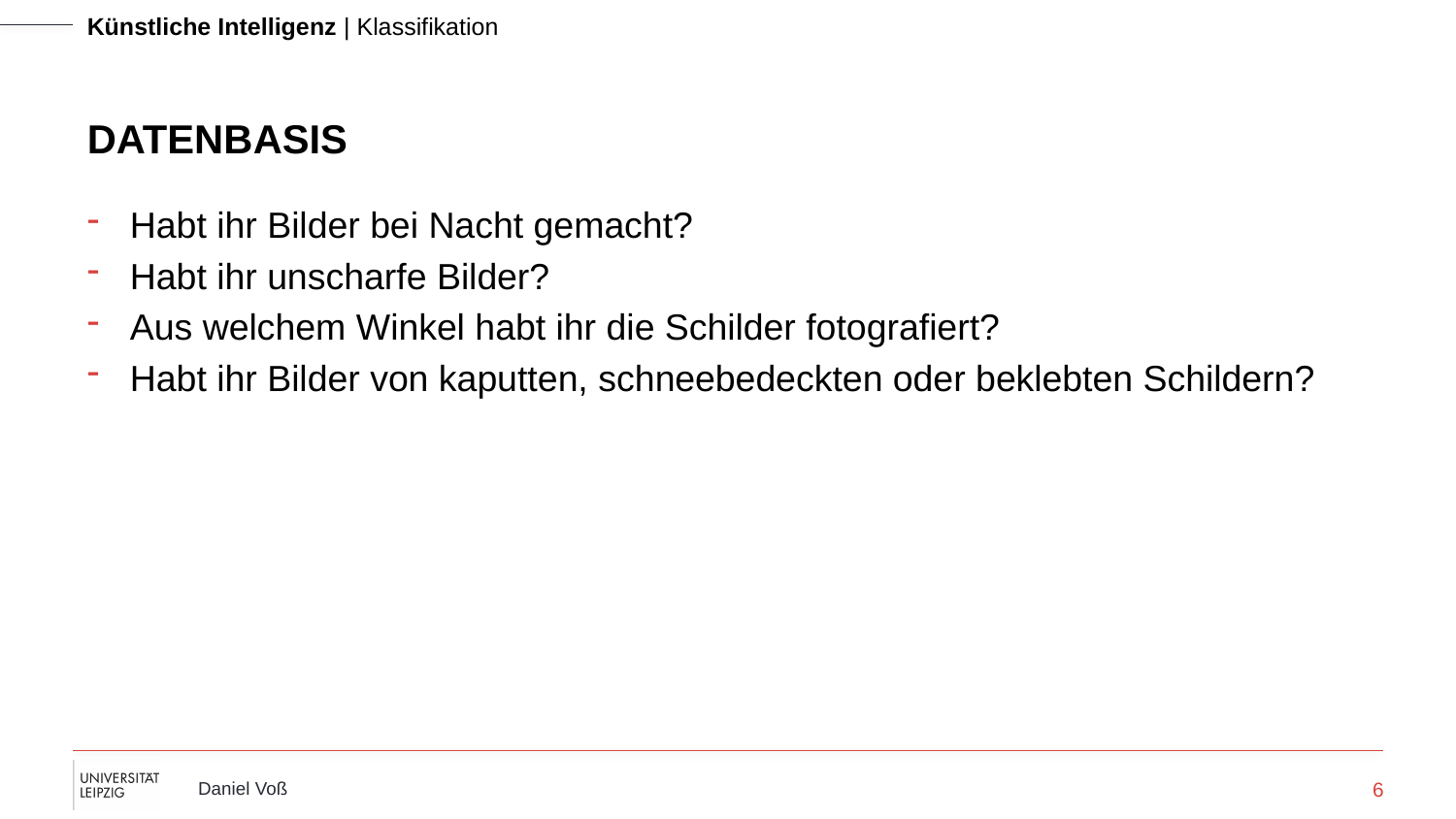

# Datenbasis
Habt ihr Bilder bei Nacht gemacht?
Habt ihr unscharfe Bilder?
Aus welchem Winkel habt ihr die Schilder fotografiert?
Habt ihr Bilder von kaputten, schneebedeckten oder beklebten Schildern?

6